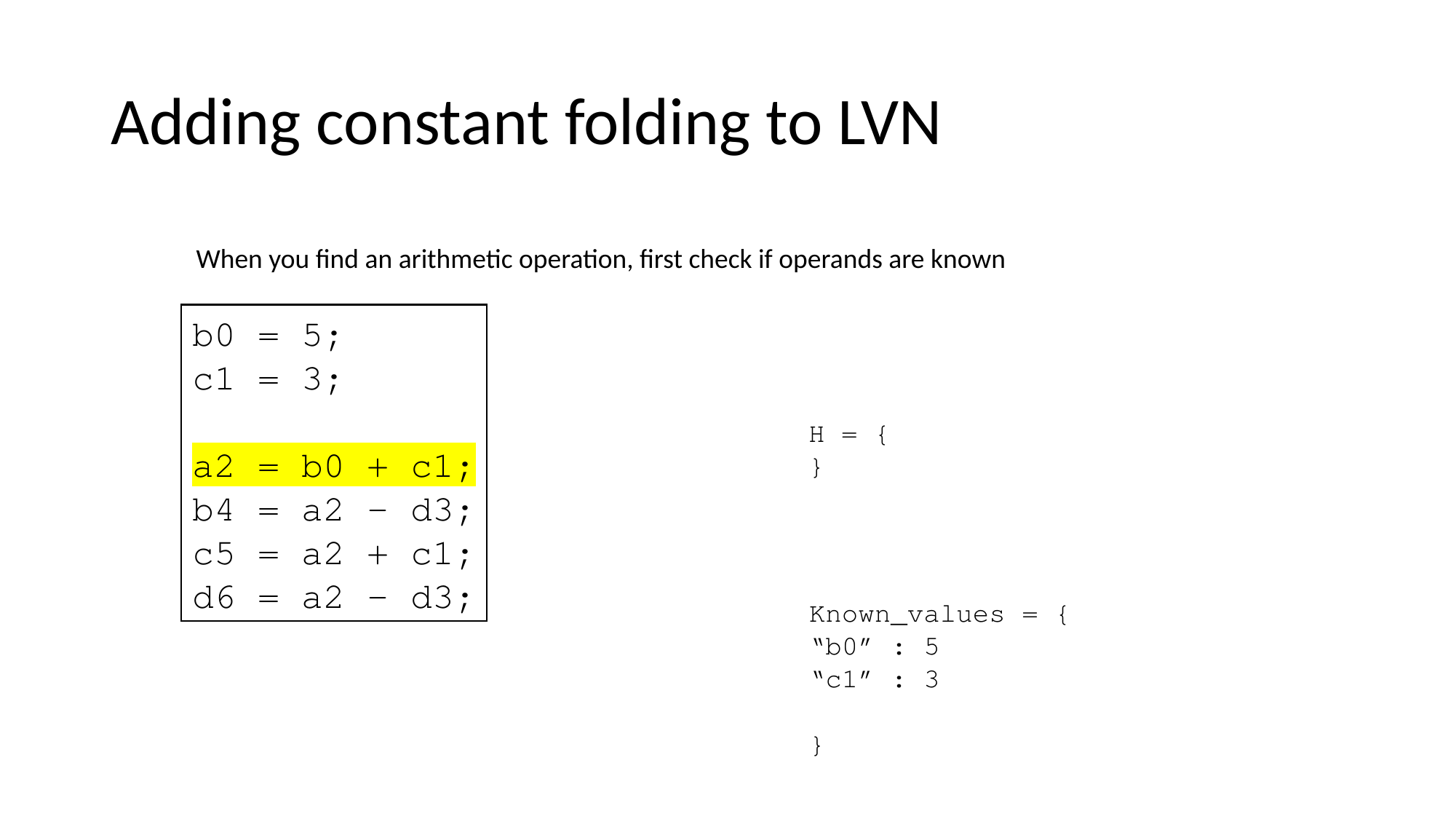

# Adding constant folding to LVN
When you find an arithmetic operation, first check if operands are known
b0 = 5;
c1 = 3;

a2 = b0 + c1;
b4 = a2 - d3;
c5 = a2 + c1;
d6 = a2 - d3;
H = {
}
Known_values = {
“b0” : 5
“c1” : 3

}